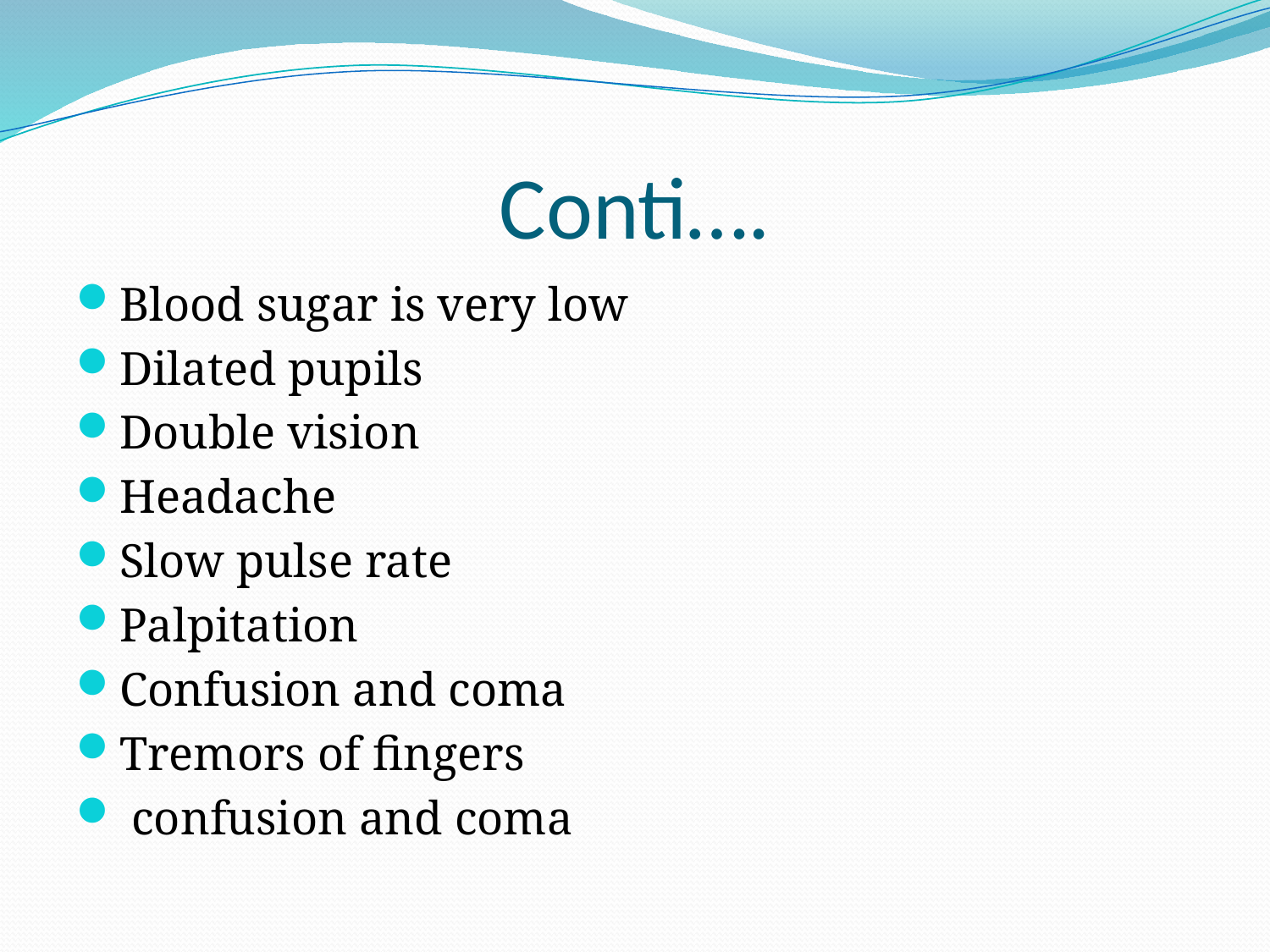

# Conti….
Blood sugar is very low
Dilated pupils
Double vision
Headache
Slow pulse rate
Palpitation
Confusion and coma
Tremors of fingers
 confusion and coma